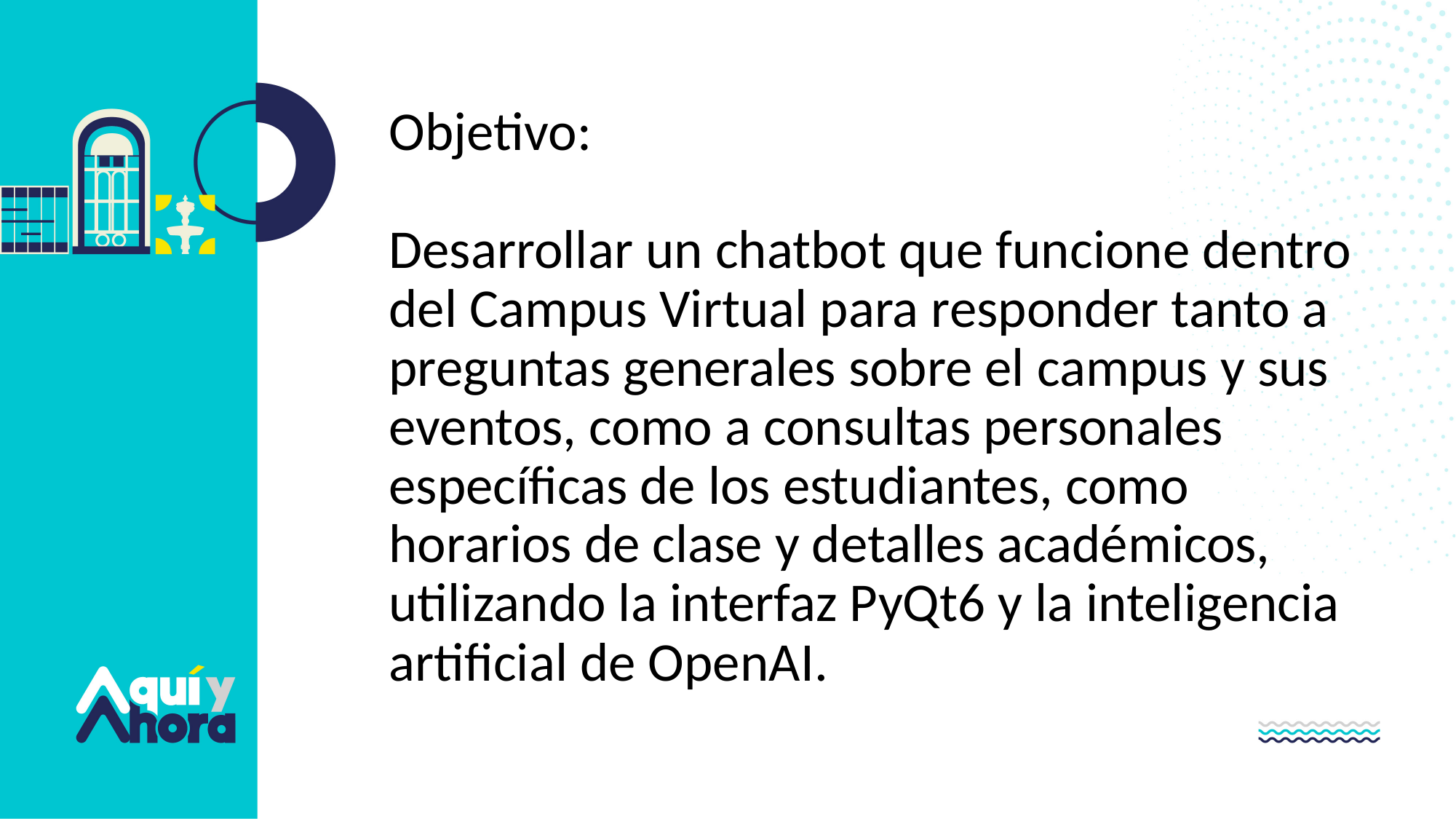

# Objetivo: Desarrollar un chatbot que funcione dentro del Campus Virtual para responder tanto a preguntas generales sobre el campus y sus eventos, como a consultas personales específicas de los estudiantes, como horarios de clase y detalles académicos, utilizando la interfaz PyQt6 y la inteligencia artificial de OpenAI.